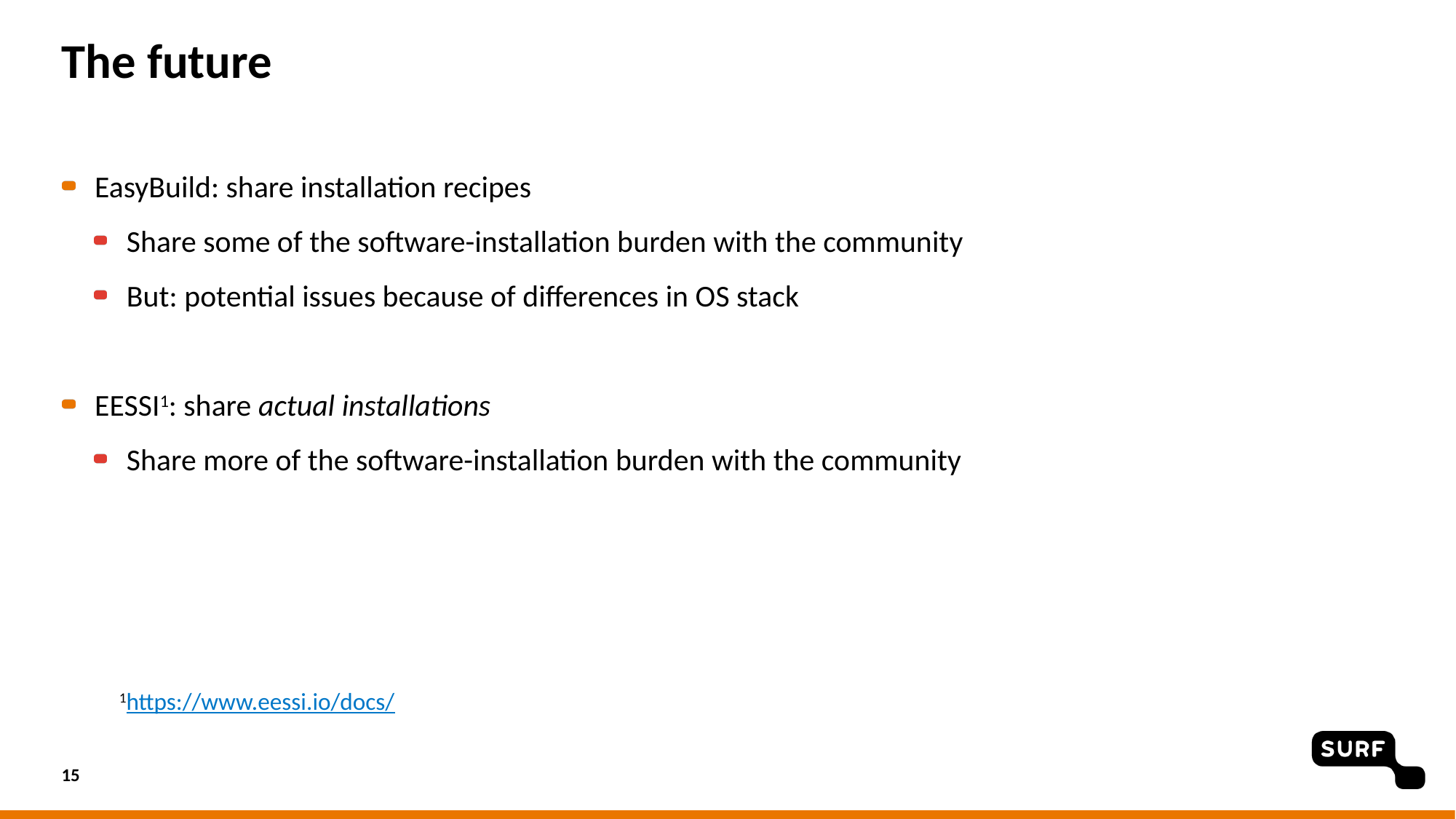

# The future
EasyBuild: share installation recipes
Share some of the software-installation burden with the community
But: potential issues because of differences in OS stack

EESSI1: share actual installations
Share more of the software-installation burden with the community
1https://www.eessi.io/docs/
15